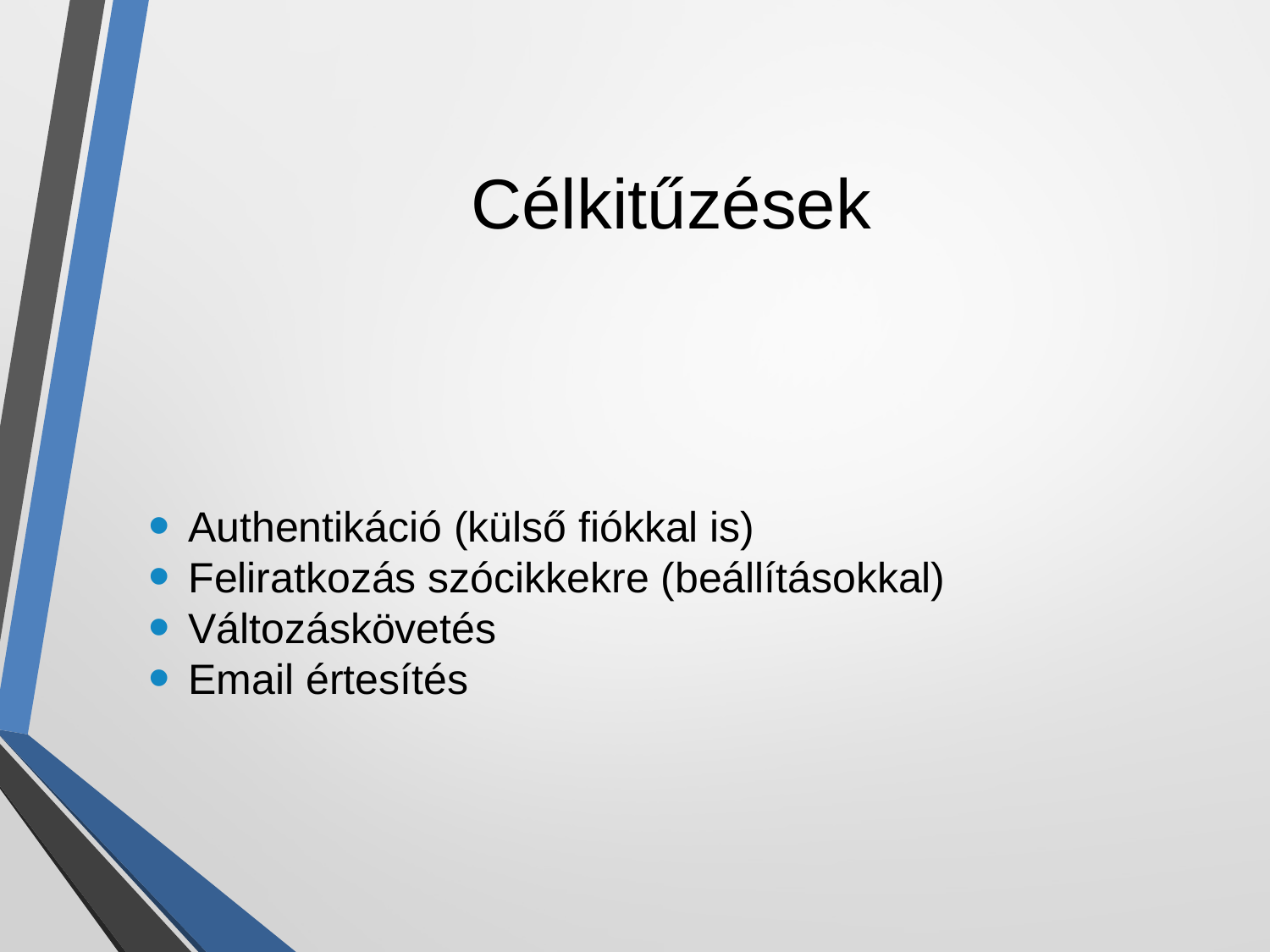

Célkitűzések
Authentikáció (külső fiókkal is)
Feliratkozás szócikkekre (beállításokkal)
Változáskövetés
Email értesítés